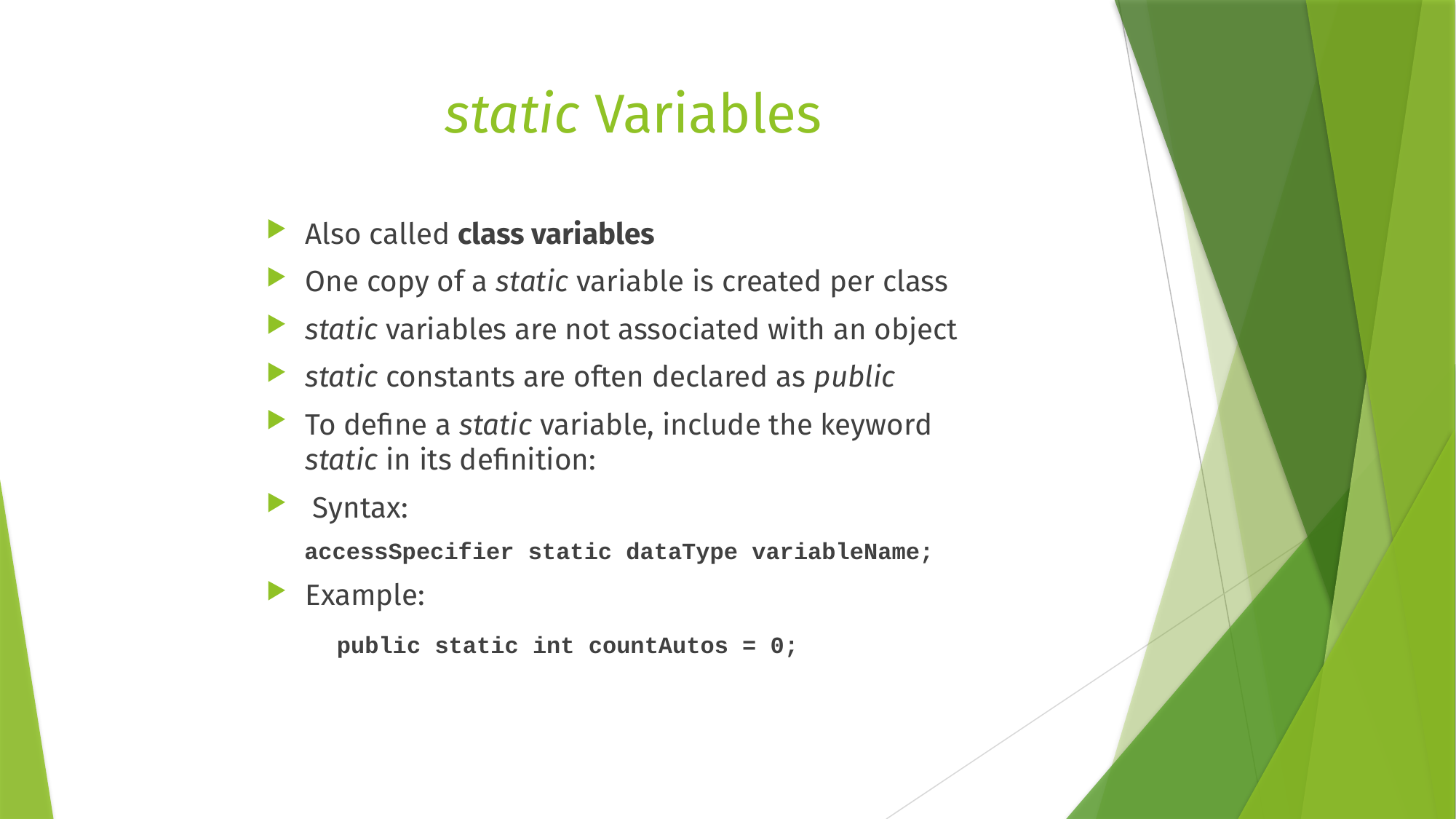

# static Variables
Also called class variables
One copy of a static variable is created per class
static variables are not associated with an object
static constants are often declared as public
To define a static variable, include the keyword static in its definition:
 Syntax:
       accessSpecifier static dataType variableName;
Example:
    public static int countAutos = 0;